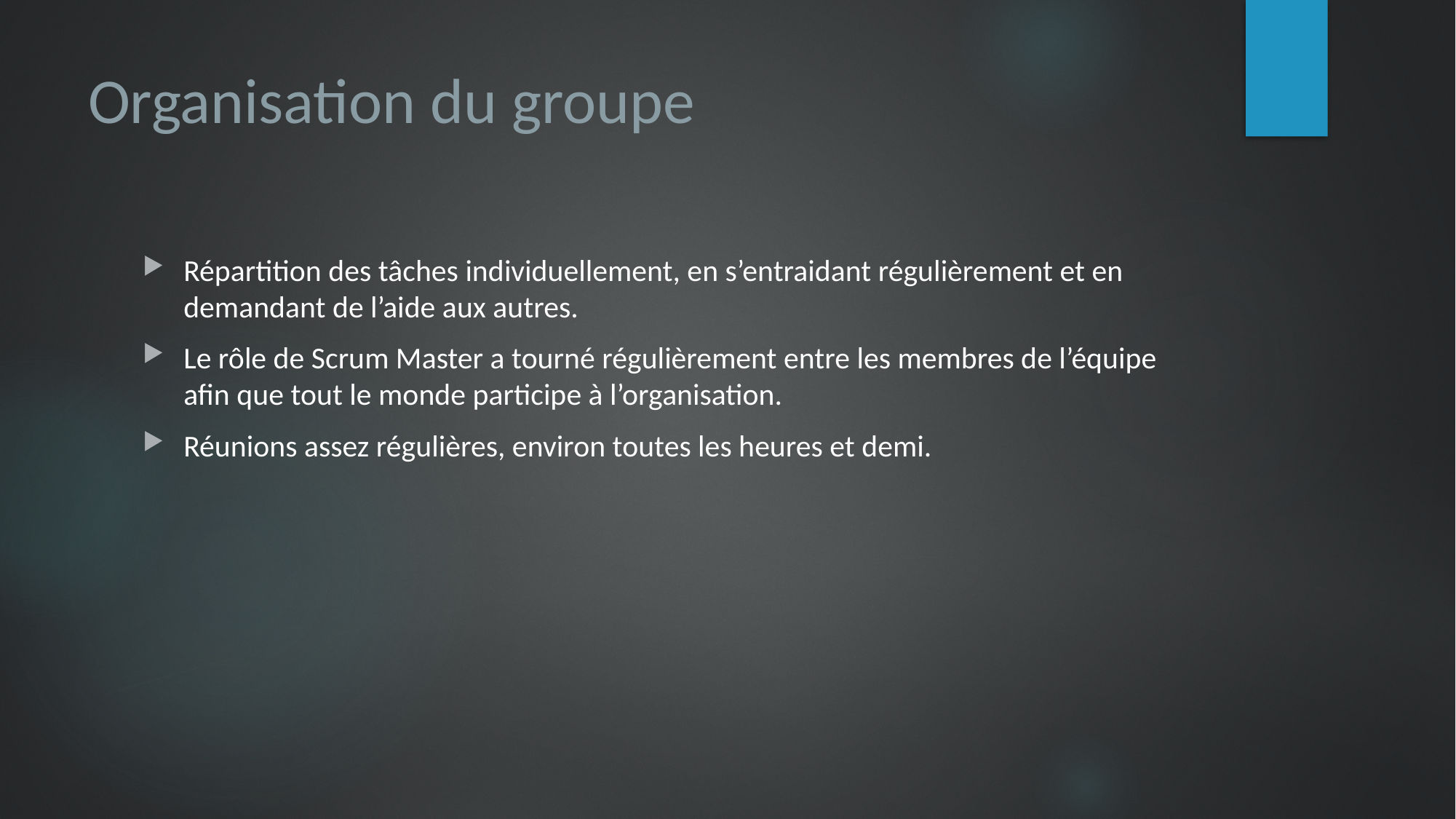

# Organisation du groupe
Répartition des tâches individuellement, en s’entraidant régulièrement et en demandant de l’aide aux autres.
Le rôle de Scrum Master a tourné régulièrement entre les membres de l’équipe afin que tout le monde participe à l’organisation.
Réunions assez régulières, environ toutes les heures et demi.